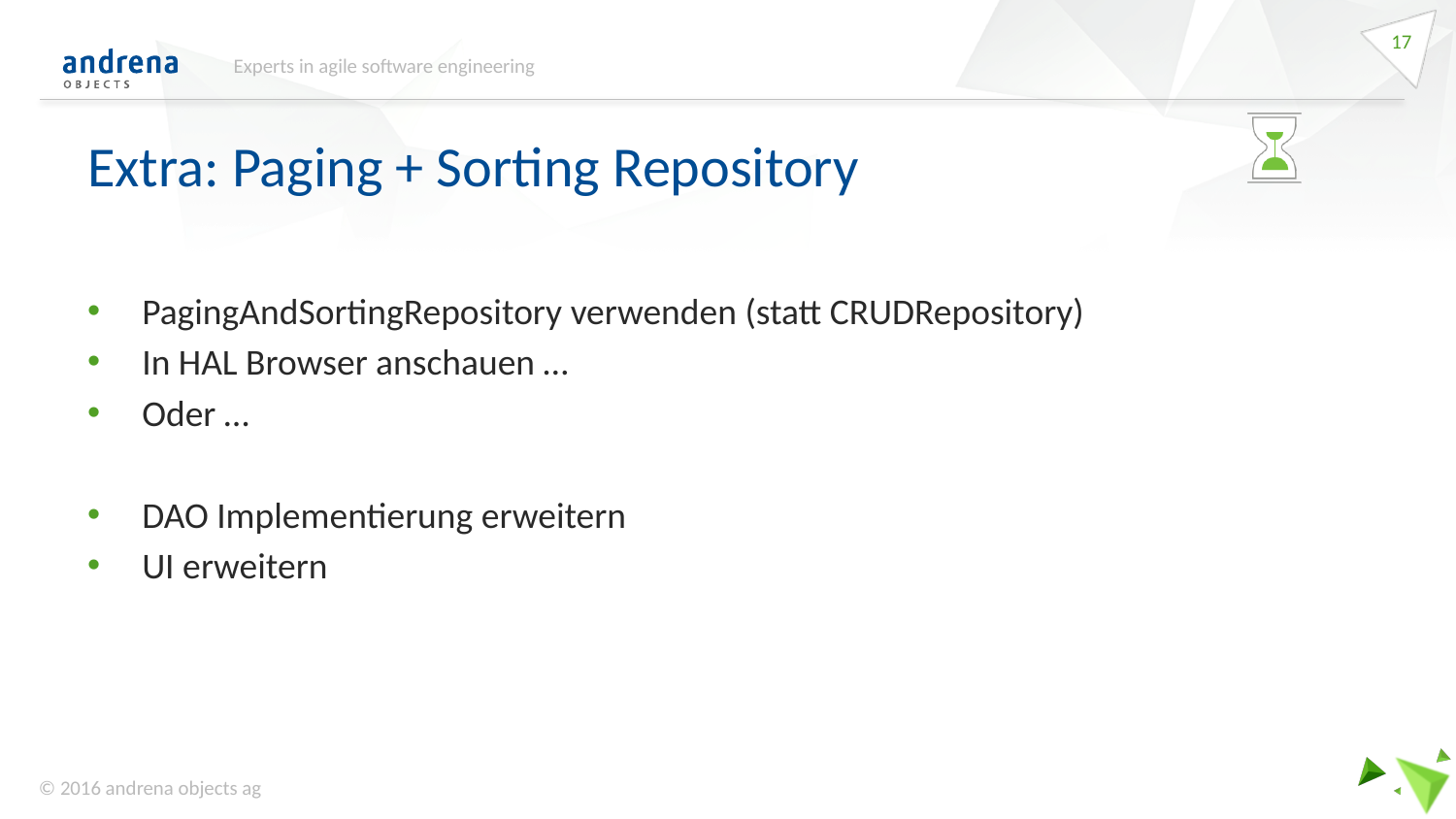

17
Experts in agile software engineering
# Extra: Paging + Sorting Repository

PagingAndSortingRepository verwenden (statt CRUDRepository)
In HAL Browser anschauen …
Oder …

DAO Implementierung erweitern
UI erweitern